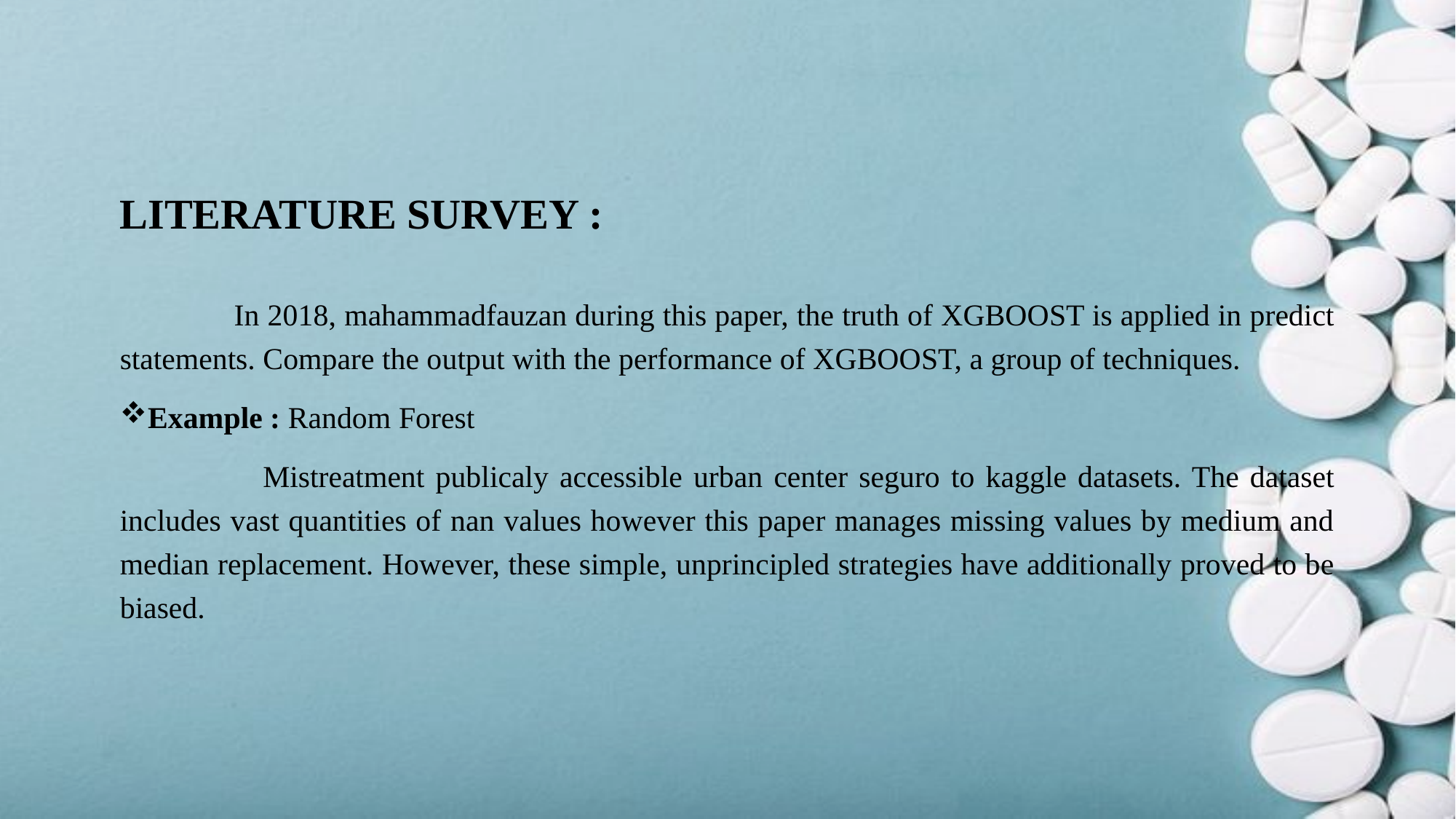

# Literature Survey :
              In 2018, mahammadfauzan during this paper, the truth of XGBOOST is applied in predict statements. Compare the output with the performance of XGBOOST, a group of techniques.
Example : Random Forest
             Mistreatment publicaly accessible urban center seguro to kaggle datasets. The dataset includes vast quantities of nan values however this paper manages missing values by medium and median replacement. However, these simple, unprincipled strategies have additionally proved to be biased.